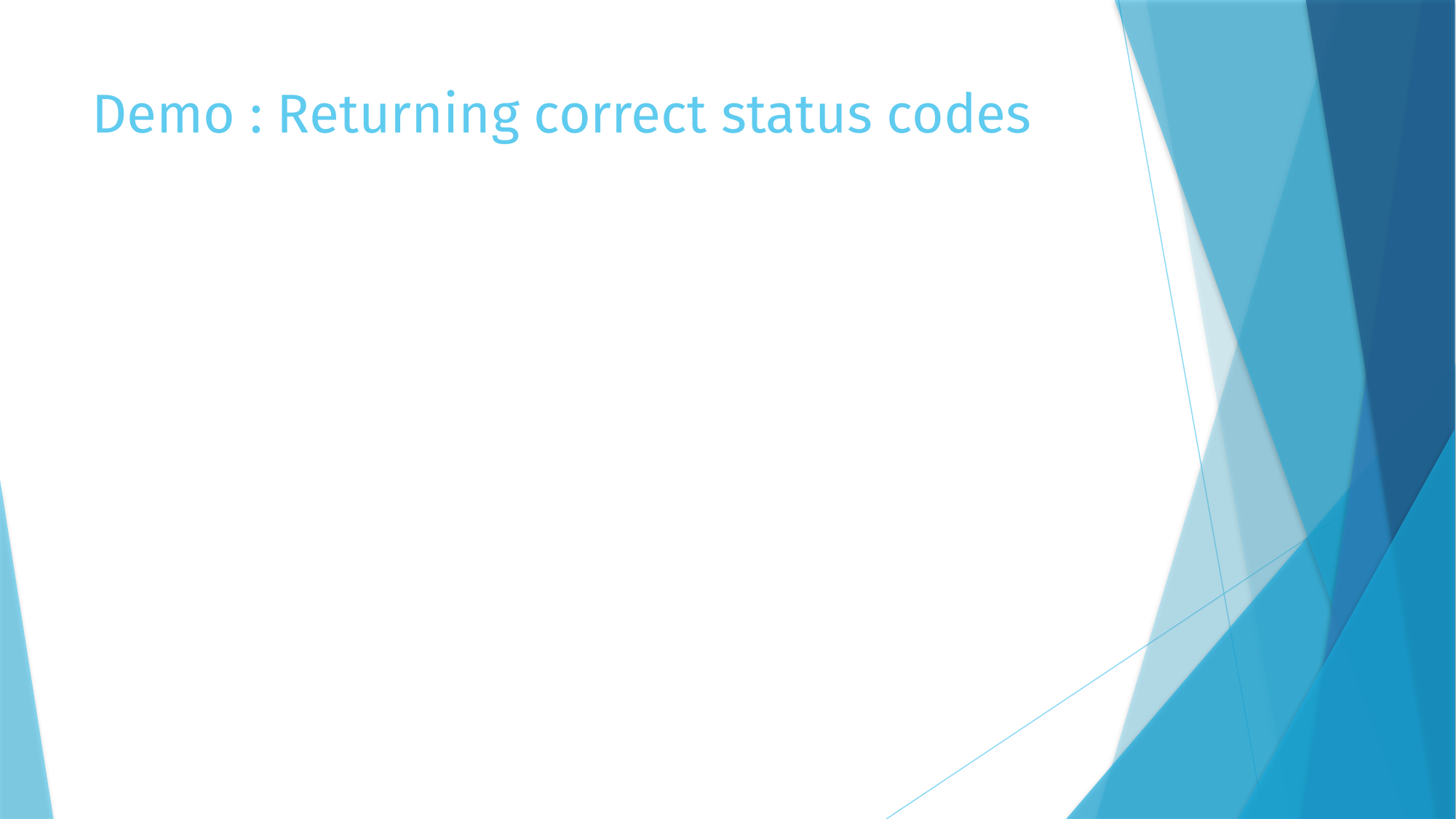

# Demo : Returning correct status codes